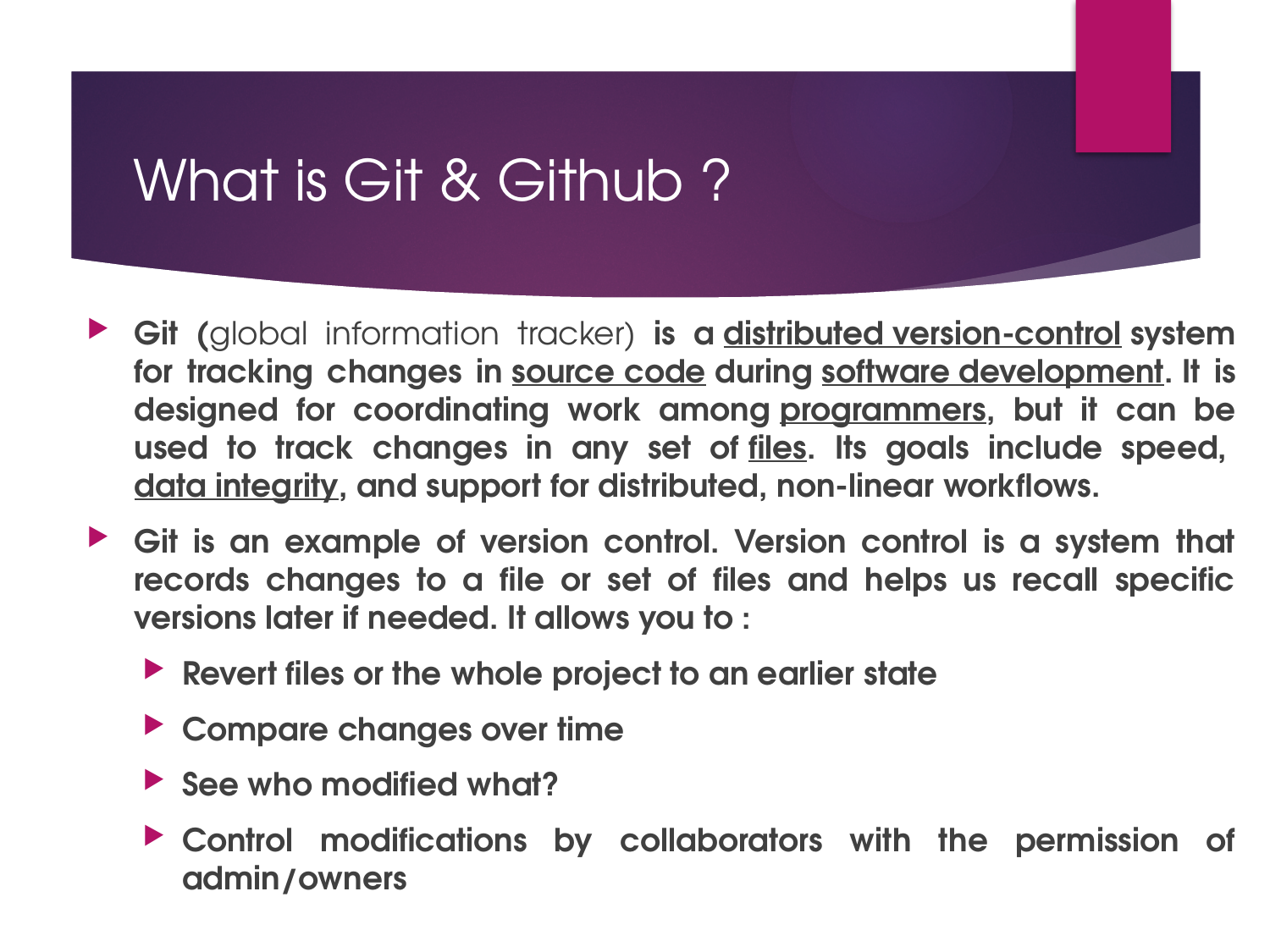

# What is Git & Github ?
Git (global information tracker) is a distributed version-control system for tracking changes in source code during software development. It is designed for coordinating work among programmers, but it can be used to track changes in any set of files. Its goals include speed, data integrity, and support for distributed, non-linear workflows.
Git is an example of version control. Version control is a system that records changes to a file or set of files and helps us recall specific versions later if needed. It allows you to :
Revert files or the whole project to an earlier state
Compare changes over time
See who modified what?
Control modifications by collaborators with the permission of admin/owners